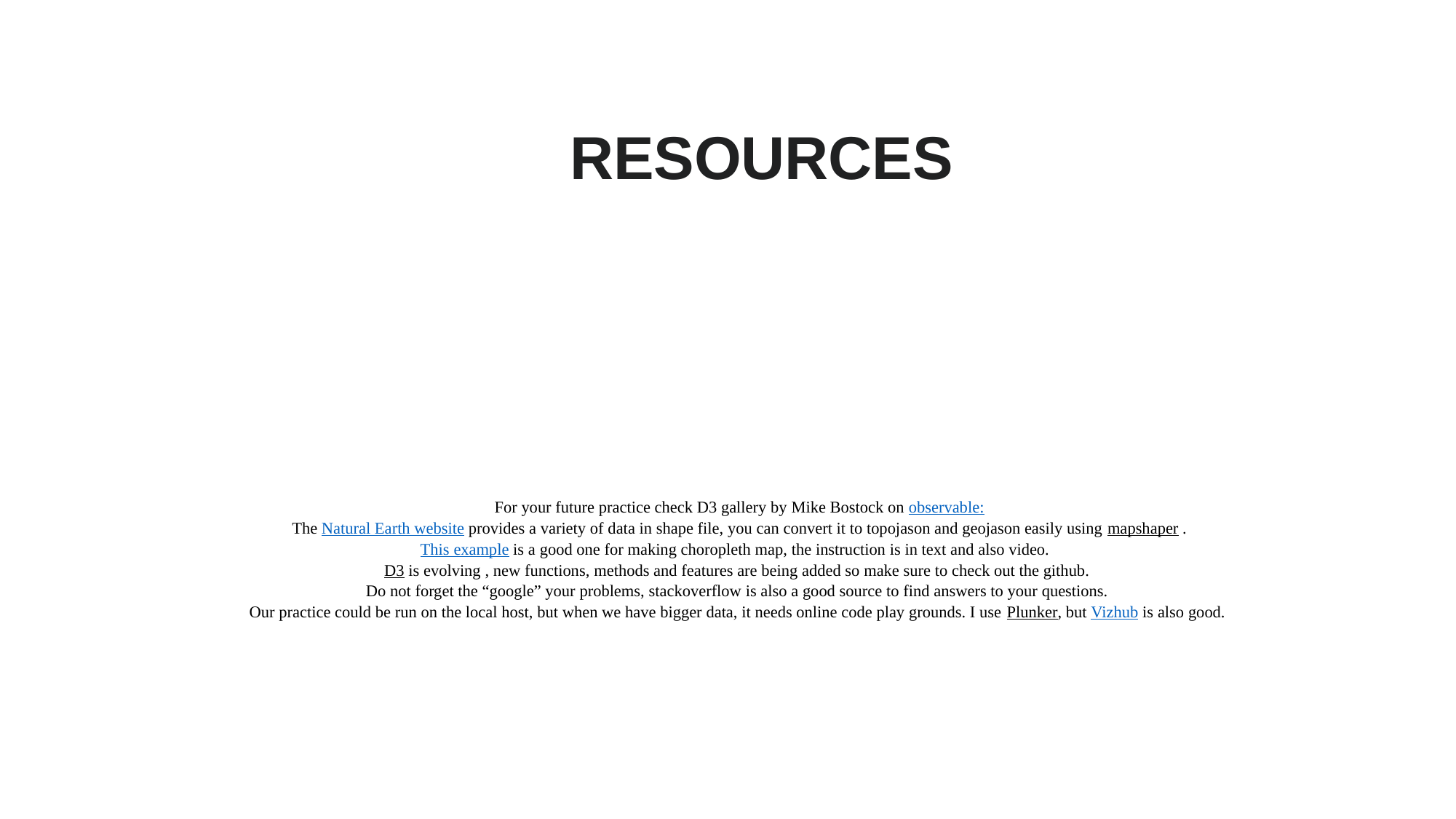

RESOURCES
# For your future practice check D3 gallery by Mike Bostock on observable: The Natural Earth website provides a variety of data in shape file, you can convert it to topojason and geojason easily using mapshaper . This example is a good one for making choropleth map, the instruction is in text and also video. D3 is evolving , new functions, methods and features are being added so make sure to check out the github. Do not forget the “google” your problems, stackoverflow is also a good source to find answers to your questions. Our practice could be run on the local host, but when we have bigger data, it needs online code play grounds. I use Plunker, but Vizhub is also good.